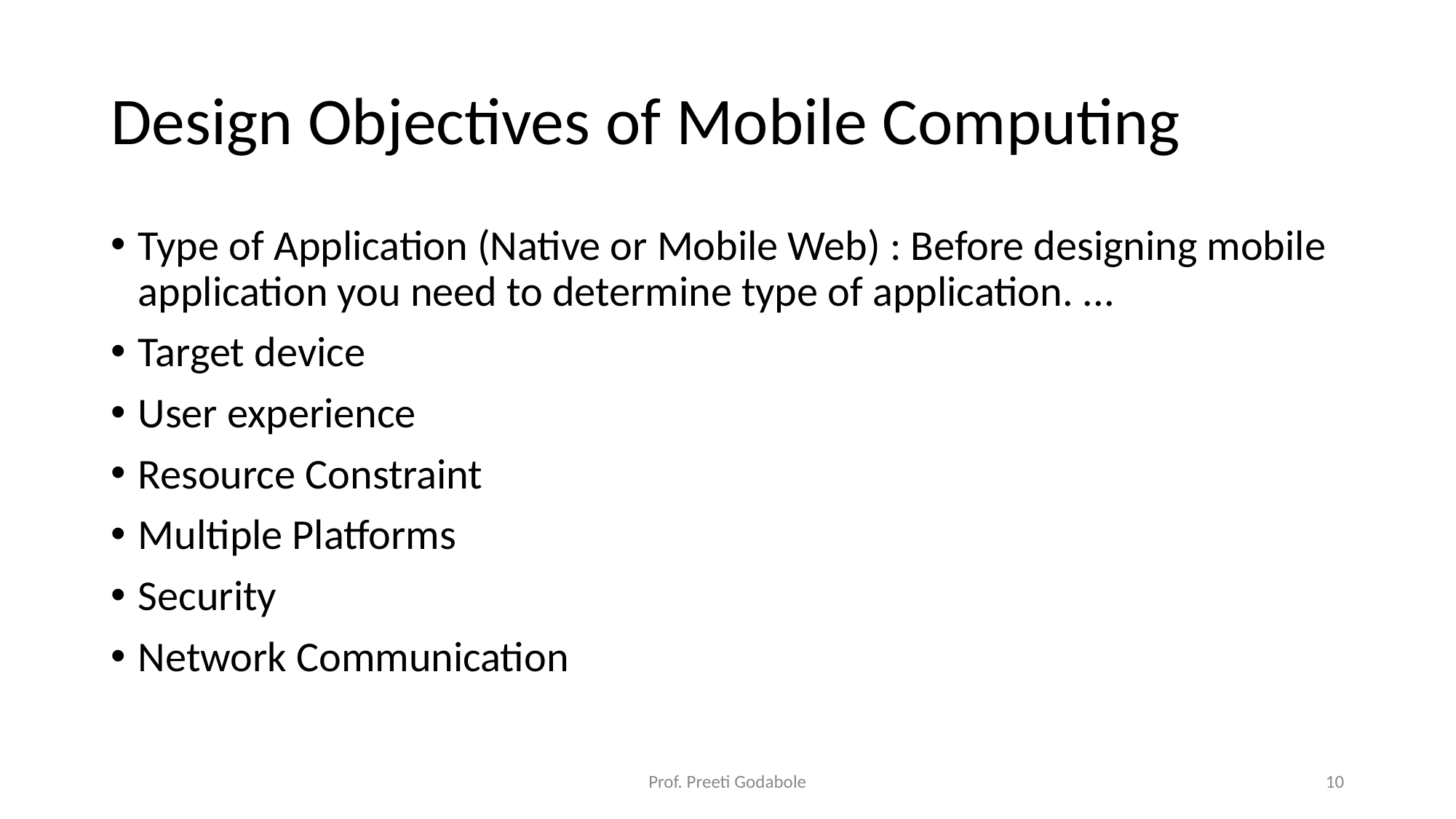

# Design Objectives of Mobile Computing
Type of Application (Native or Mobile Web) : Before designing mobile application you need to determine type of application. ...
Target device
User experience
Resource Constraint
Multiple Platforms
Security
Network Communication

Prof. Preeti Godabole
10